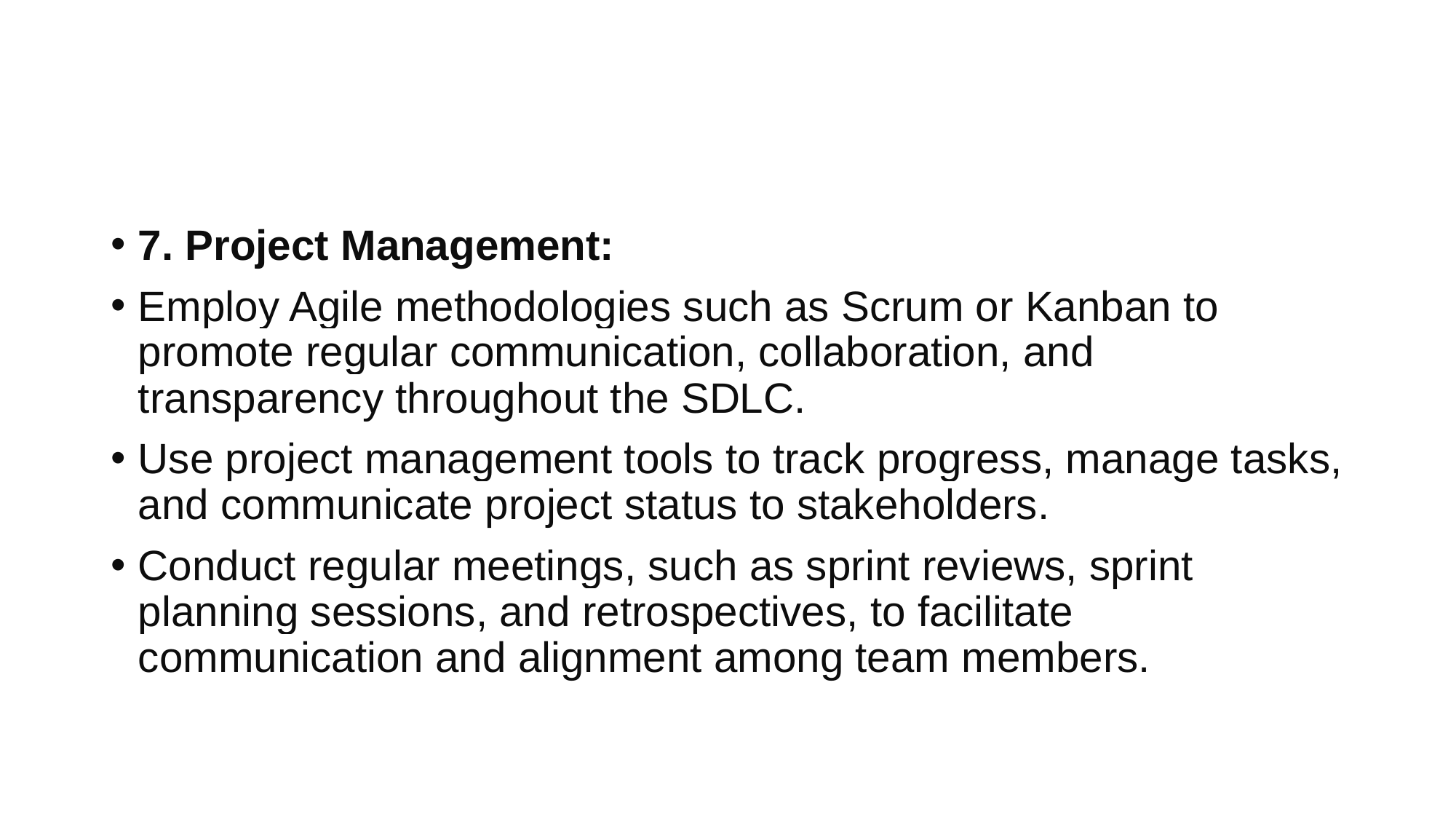

#
7. Project Management:
Employ Agile methodologies such as Scrum or Kanban to promote regular communication, collaboration, and transparency throughout the SDLC.
Use project management tools to track progress, manage tasks, and communicate project status to stakeholders.
Conduct regular meetings, such as sprint reviews, sprint planning sessions, and retrospectives, to facilitate communication and alignment among team members.